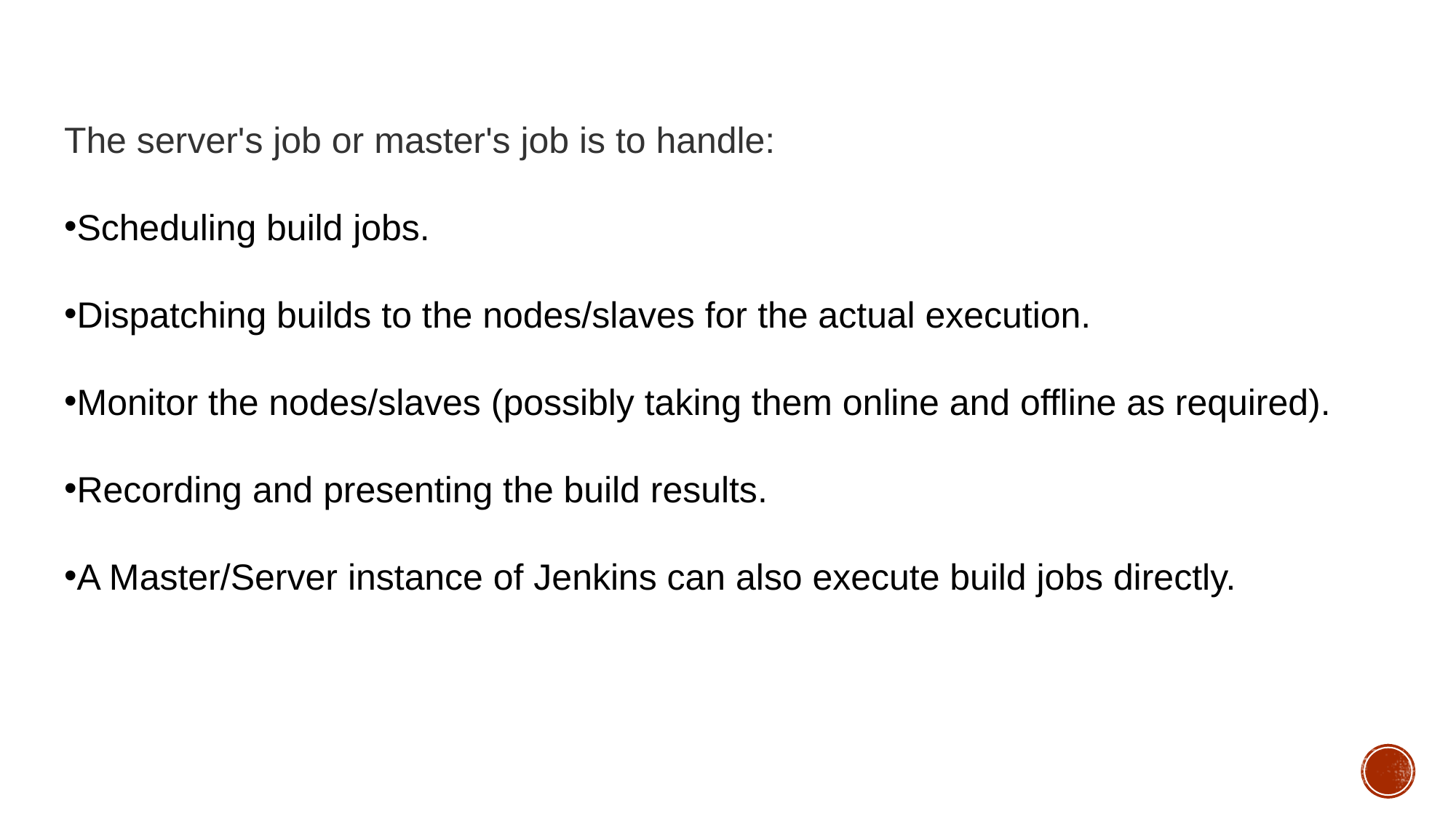

The server's job or master's job is to handle:

Scheduling build jobs.

Dispatching builds to the nodes/slaves for the actual execution.

Monitor the nodes/slaves (possibly taking them online and offline as required).

Recording and presenting the build results.

A Master/Server instance of Jenkins can also execute build jobs directly.